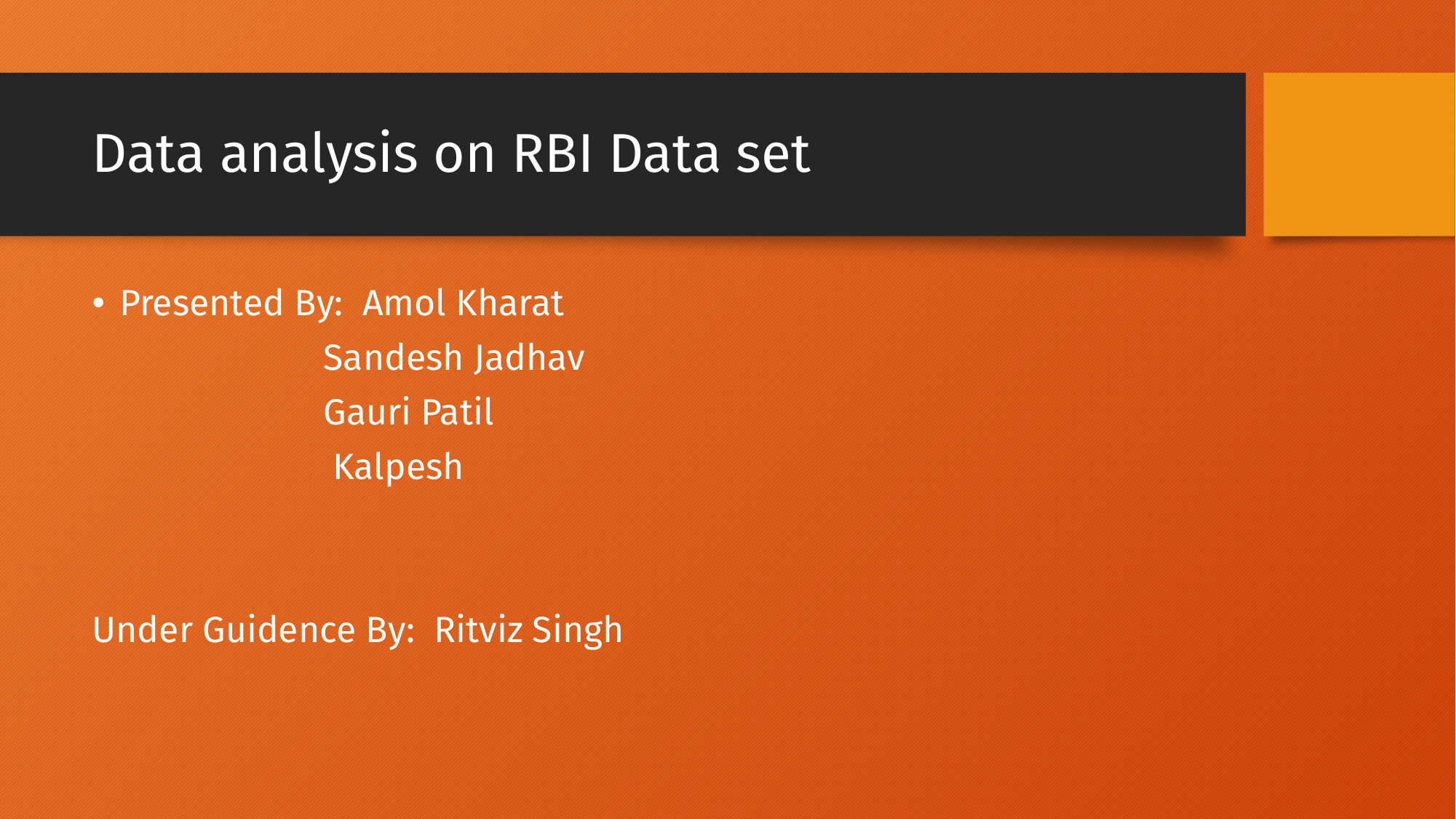

# Data analysis on RBI Data set
Presented By:  Amol Kharat
                        Sandesh Jadhav
                        Gauri Patil
                         Kalpesh

Under Guidence By:  Ritviz Singh